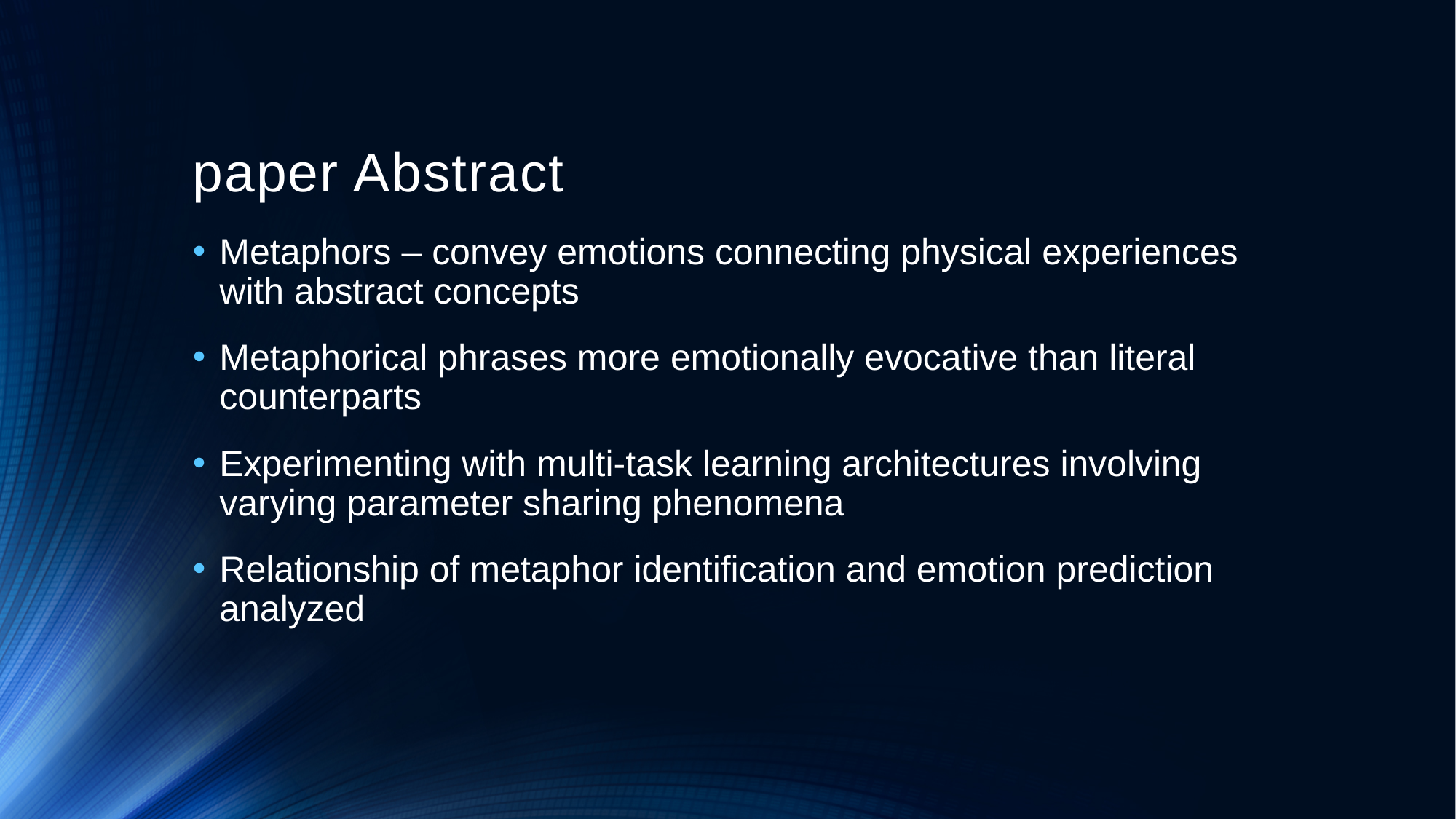

# paper Abstract
Metaphors – convey emotions connecting physical experiences with abstract concepts
Metaphorical phrases more emotionally evocative than literal counterparts
Experimenting with multi-task learning architectures involving varying parameter sharing phenomena
Relationship of metaphor identification and emotion prediction analyzed